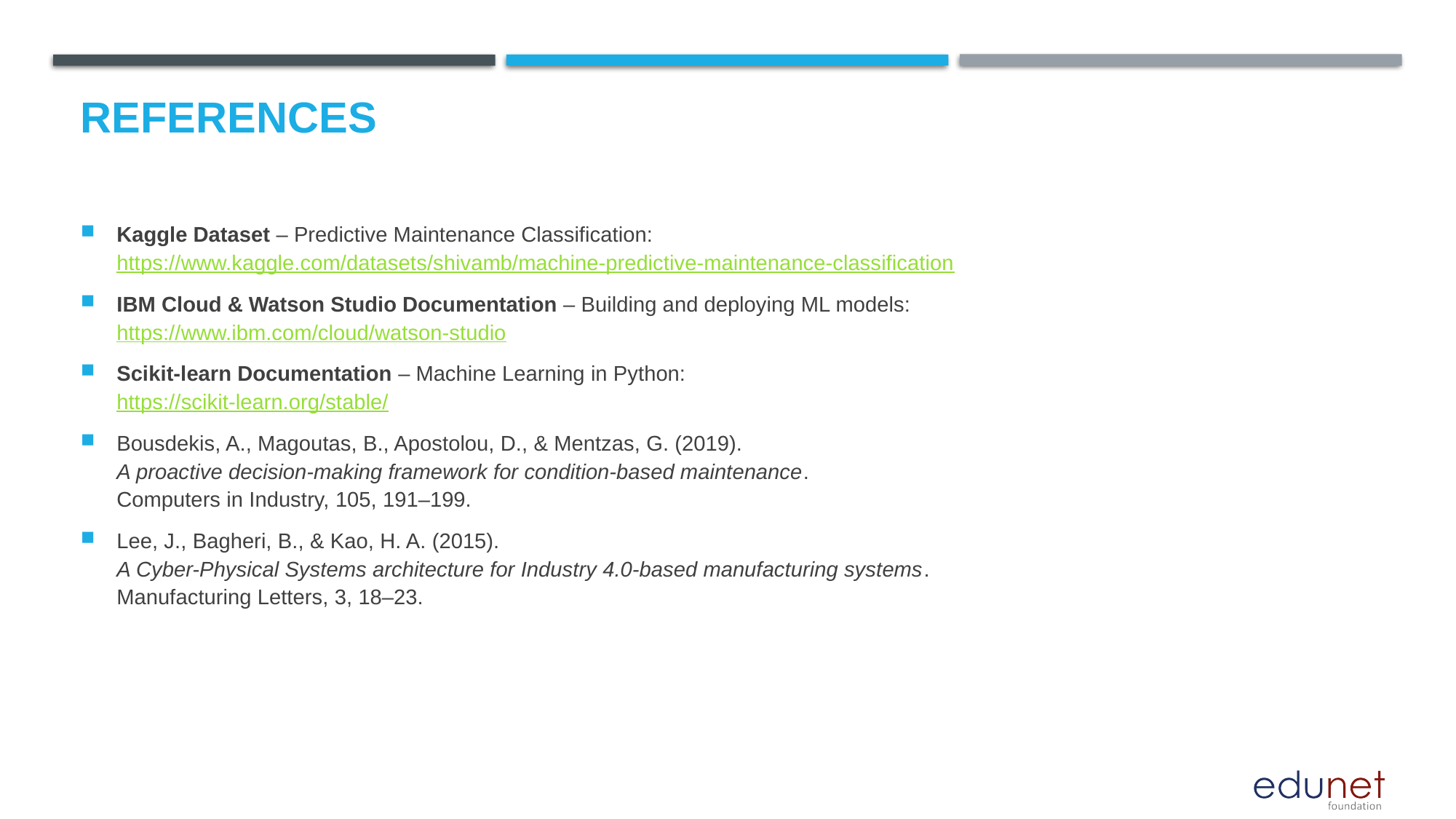

# References
Kaggle Dataset – Predictive Maintenance Classification: https://www.kaggle.com/datasets/shivamb/machine-predictive-maintenance-classification
IBM Cloud & Watson Studio Documentation – Building and deploying ML models:
https://www.ibm.com/cloud/watson-studio
Scikit-learn Documentation – Machine Learning in Python:
https://scikit-learn.org/stable/
Bousdekis, A., Magoutas, B., Apostolou, D., & Mentzas, G. (2019).
A proactive decision-making framework for condition-based maintenance.
Computers in Industry, 105, 191–199.
Lee, J., Bagheri, B., & Kao, H. A. (2015).
A Cyber-Physical Systems architecture for Industry 4.0-based manufacturing systems.
Manufacturing Letters, 3, 18–23.